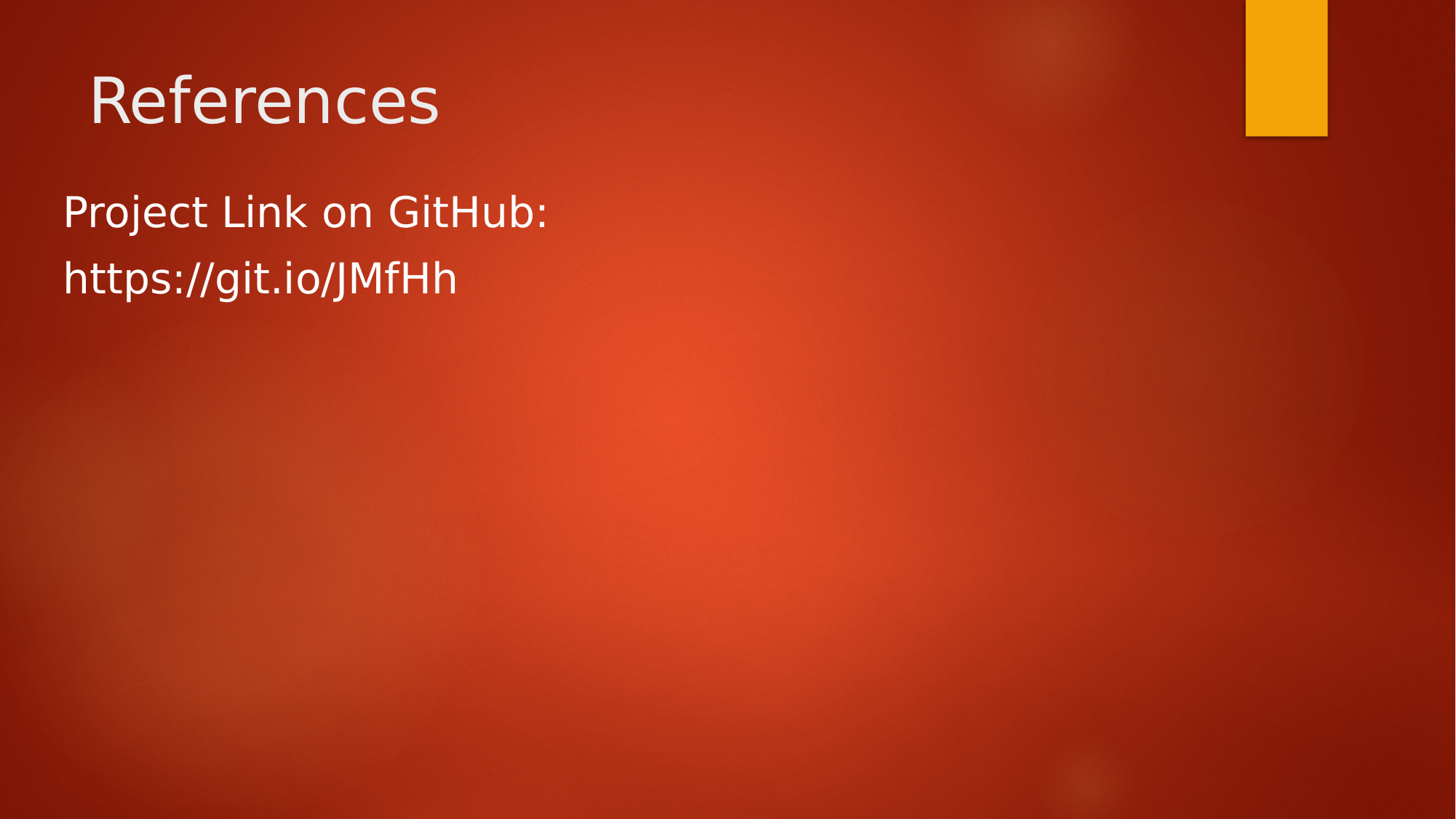

# References
Project Link on GitHub:
https://git.io/JMfHh